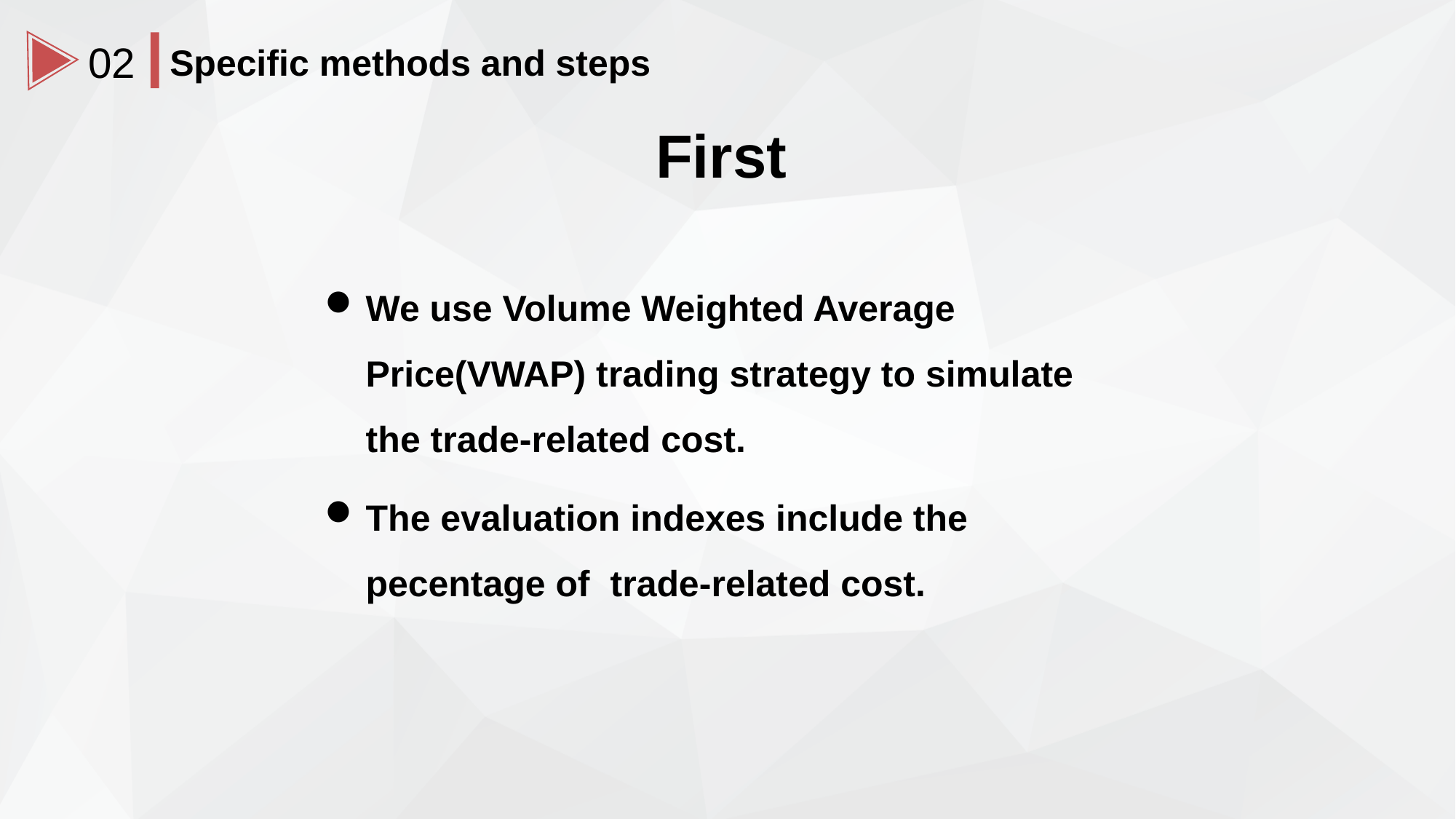

02

Specific methods and steps
First
We use Volume Weighted Average Price(VWAP) trading strategy to simulate the trade-related cost.
The evaluation indexes include the pecentage of  trade-related cost.